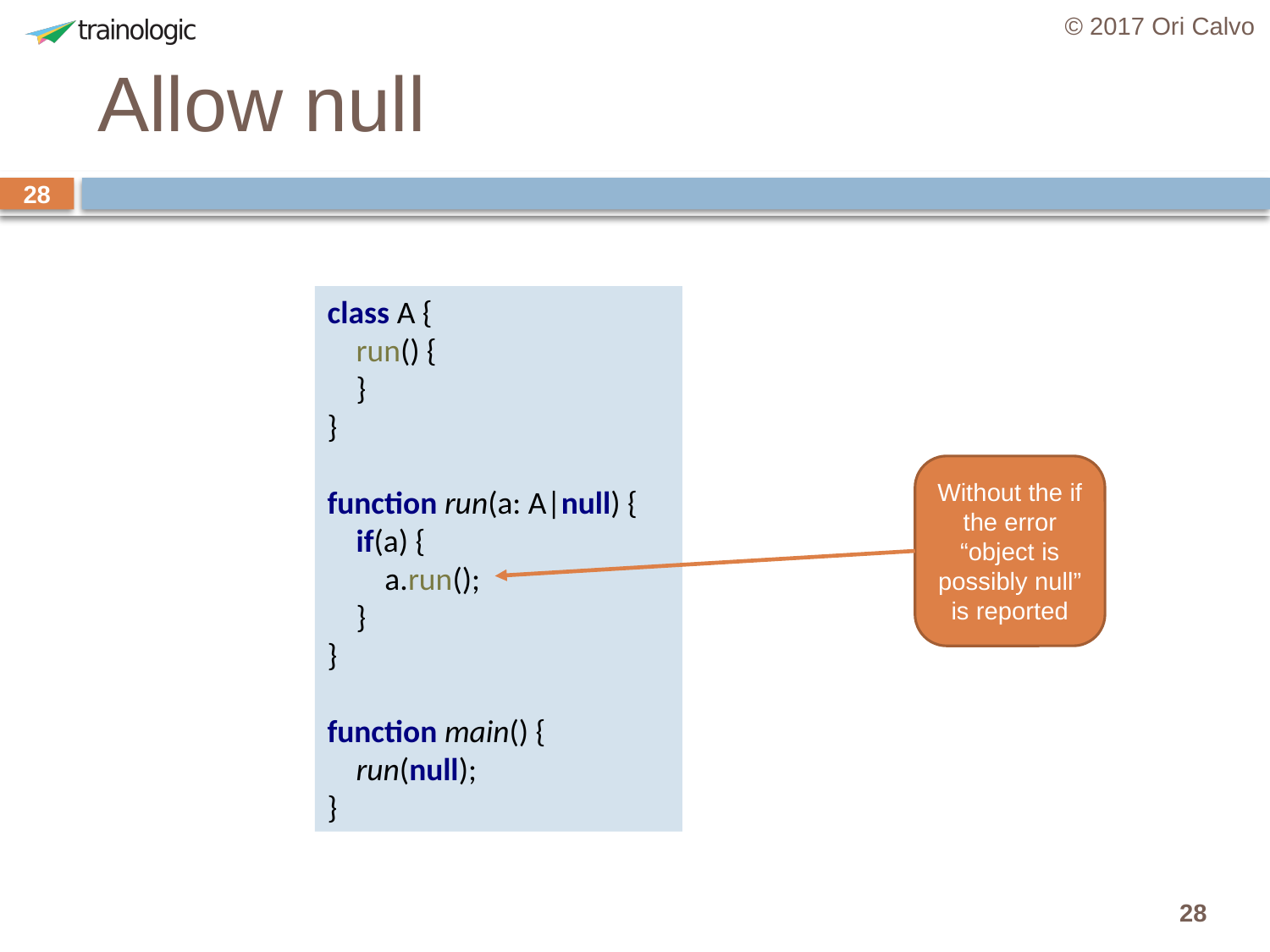

© 2017 Ori Calvo
# Allow null
28
class A {
    run() {
    }
}
function run(a: A|null) {
    if(a) {
        a.run();
    }
}
function main() {
    run(null);
}
Without the if the error “object is possibly null” is reported